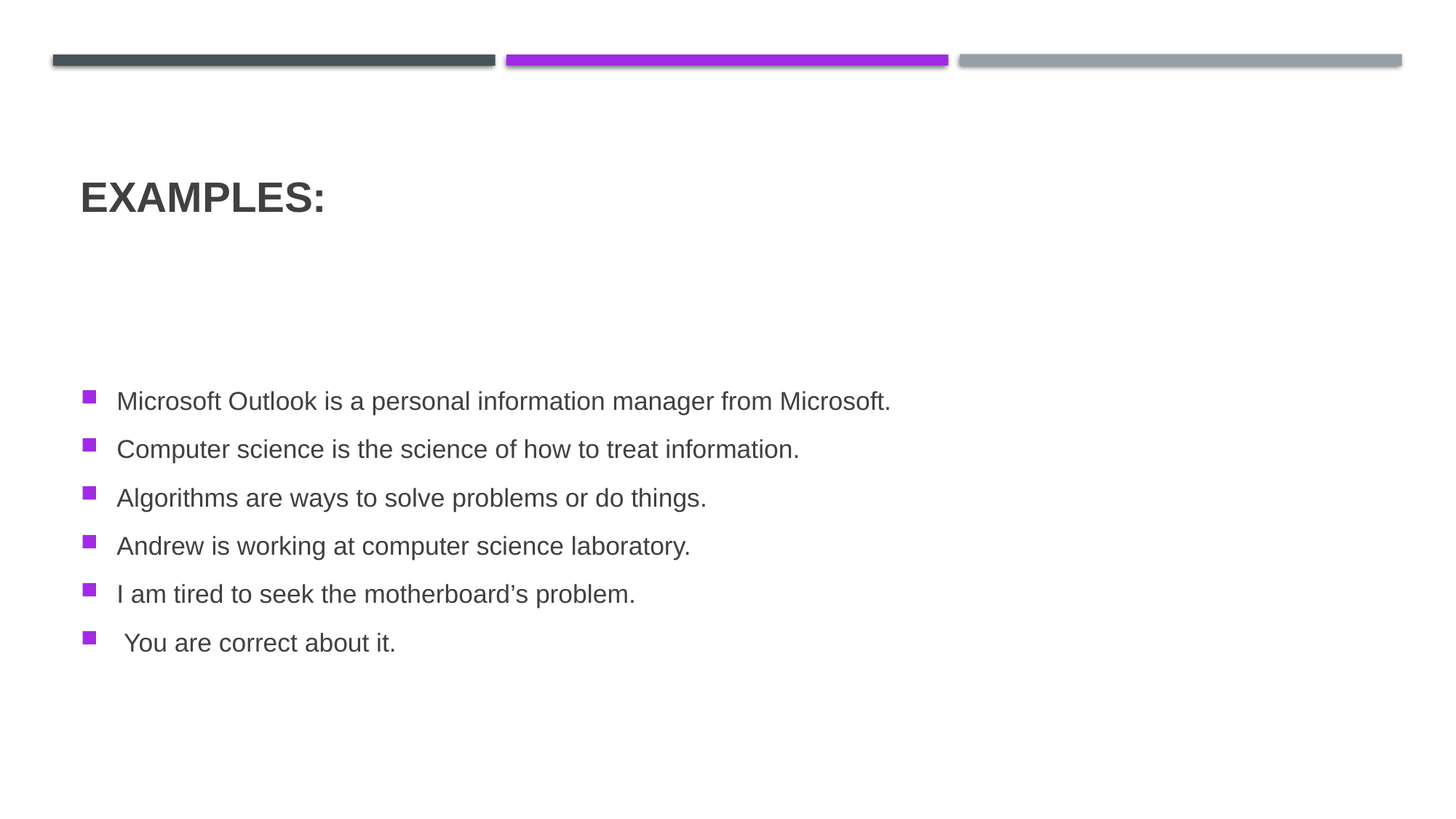

# Examples:

Microsoft Outlook is a personal information manager from Microsoft.
Computer science is the science of how to treat information.
Algorithms are ways to solve problems or do things.
Andrew is working at computer science laboratory.
I am tired to seek the motherboard’s problem.
 You are correct about it.